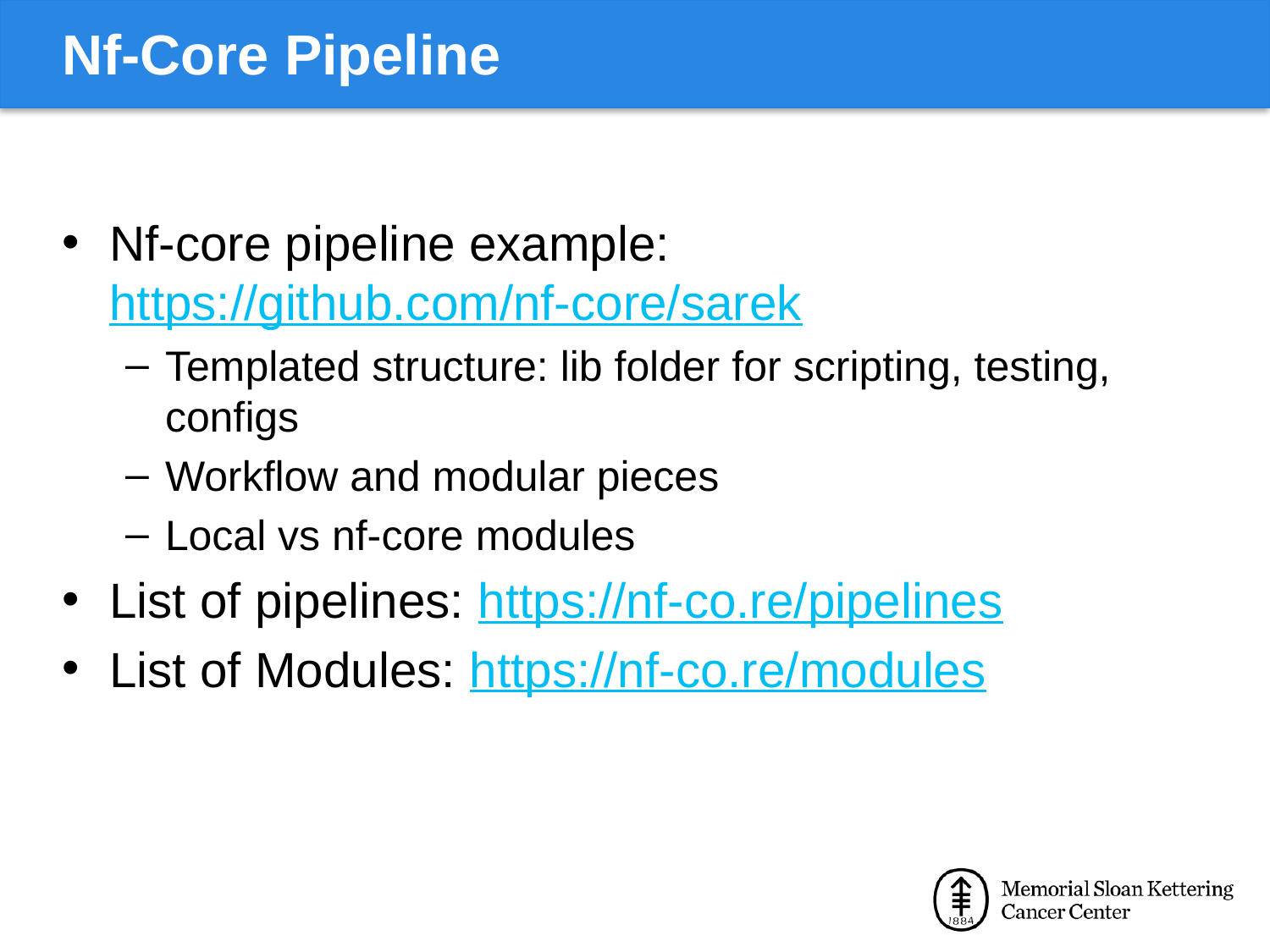

# Nf-Core Pipeline

Nf-core pipeline example: https://github.com/nf-core/sarek
Templated structure: lib folder for scripting, testing, configs
Workflow and modular pieces
Local vs nf-core modules
List of pipelines: https://nf-co.re/pipelines
List of Modules: https://nf-co.re/modules